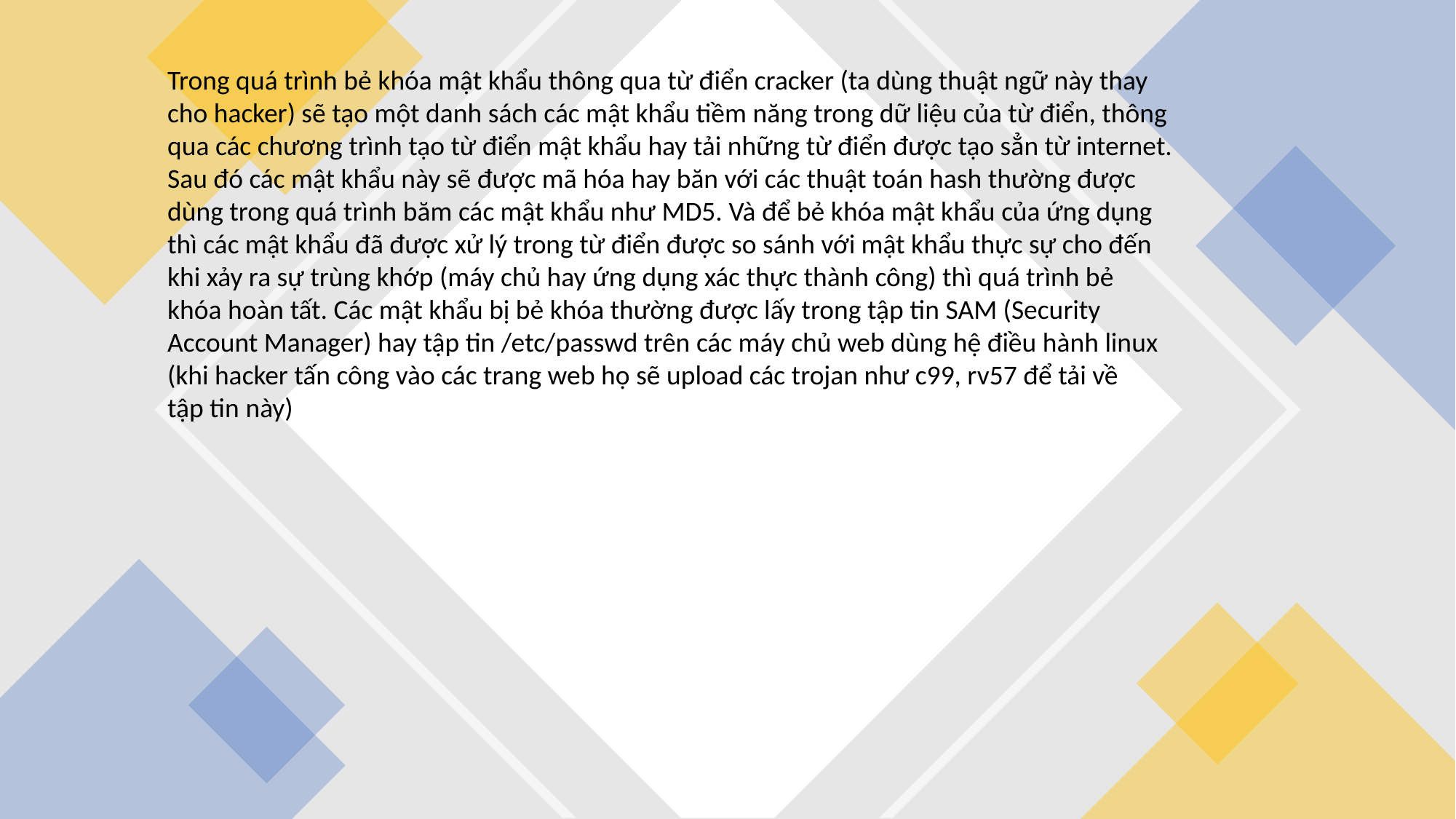

Trong quá trình bẻ khóa mật khẩu thông qua từ điển cracker (ta dùng thuật ngữ này thay
cho hacker) sẽ tạo một danh sách các mật khẩu tiềm năng trong dữ liệu của từ điển, thông
qua các chương trình tạo từ điển mật khẩu hay tải những từ điển được tạo sẳn từ internet.
Sau đó các mật khẩu này sẽ được mã hóa hay băn với các thuật toán hash thường được
dùng trong quá trình băm các mật khẩu như MD5. Và để bẻ khóa mật khẩu của ứng dụng
thì các mật khẩu đã được xử lý trong từ điển được so sánh với mật khẩu thực sự cho đến
khi xảy ra sự trùng khớp (máy chủ hay ứng dụng xác thực thành công) thì quá trình bẻ
khóa hoàn tất. Các mật khẩu bị bẻ khóa thường được lấy trong tập tin SAM (Security
Account Manager) hay tập tin /etc/passwd trên các máy chủ web dùng hệ điều hành linux
(khi hacker tấn công vào các trang web họ sẽ upload các trojan như c99, rv57 để tải về
tập tin này)